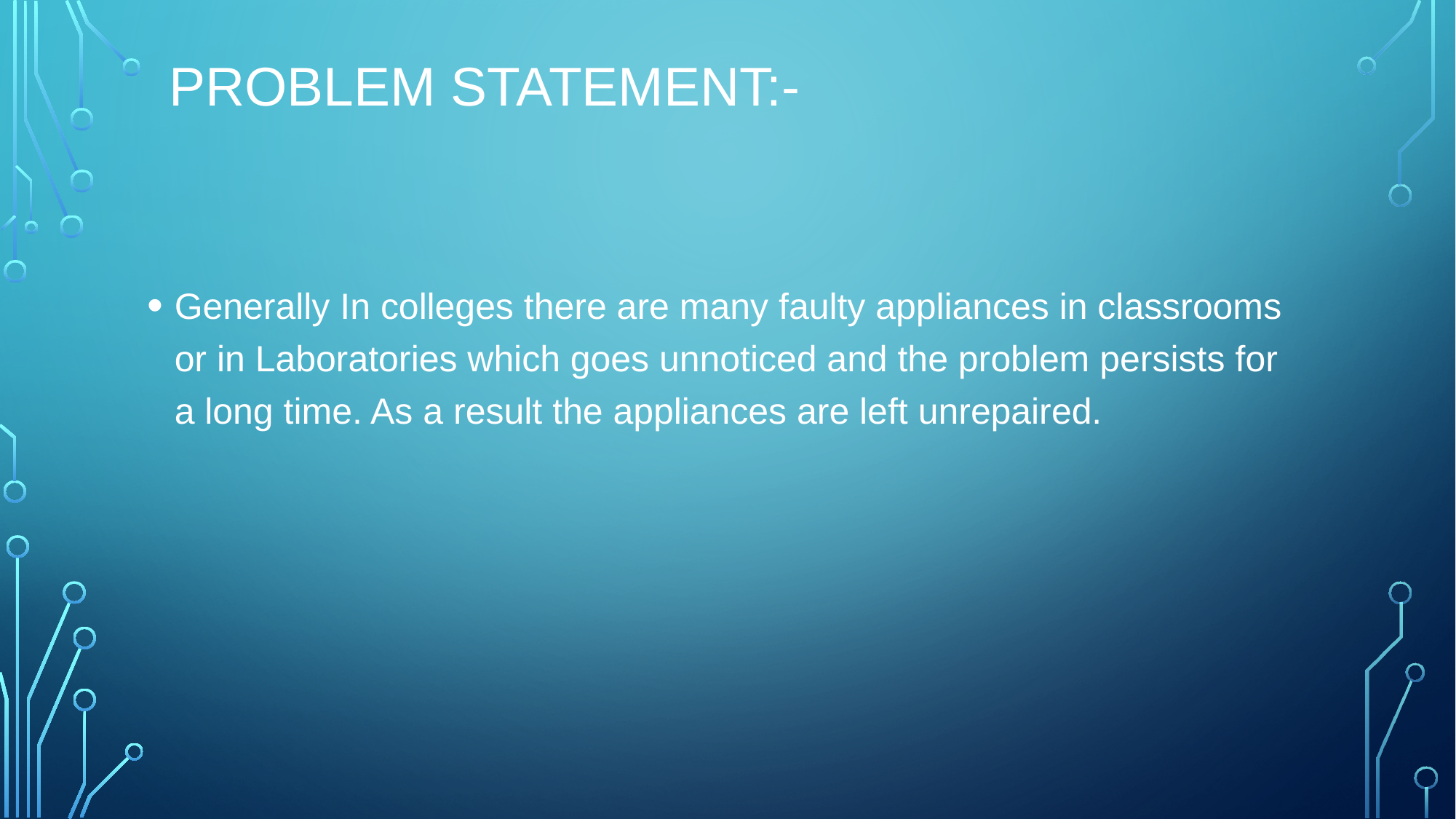

# Problem Statement:-
Generally In colleges there are many faulty appliances in classrooms or in Laboratories which goes unnoticed and the problem persists for a long time. As a result the appliances are left unrepaired.